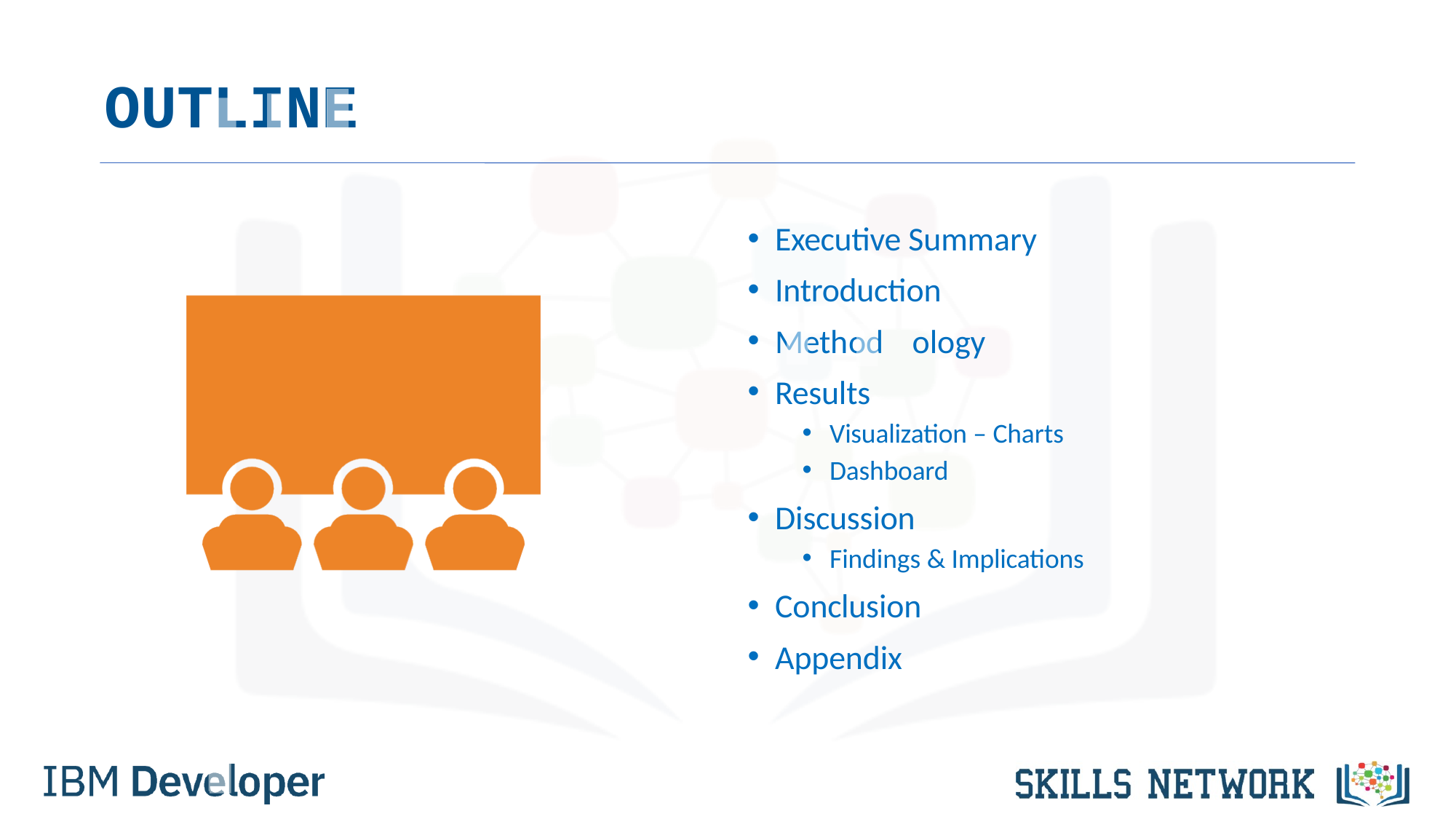

# OUTLINE

Executive Summary
Introduction
Meth	ology
Results
Visualization – Charts
Dashboard
Discussion
Findings & Implications
Conclusion
Appendix

o
d